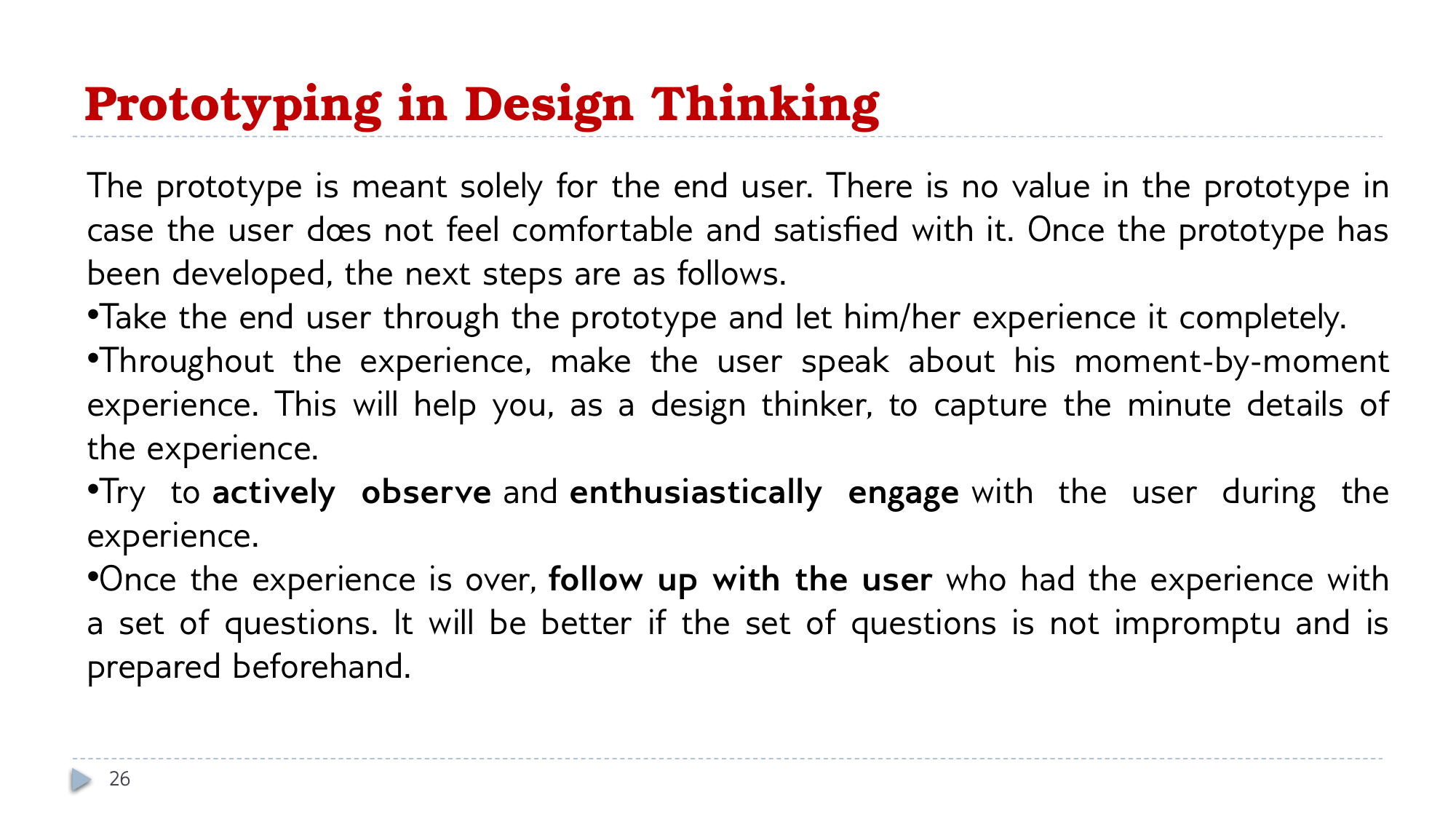

# Prototyping in Design Thinking
The prototype is meant solely for the end user. There is no value in the prototype in case the user does not feel comfortable and satisfied with it. Once the prototype has been developed, the next steps are as follows.
Take the end user through the prototype and let him/her experience it completely.
Throughout the experience, make the user speak about his moment-by-moment experience. This will help you, as a design thinker, to capture the minute details of the experience.
Try to actively observe and enthusiastically engage with the user during the experience.
Once the experience is over, follow up with the user who had the experience with a set of questions. It will be better if the set of questions is not impromptu and is prepared beforehand.
26